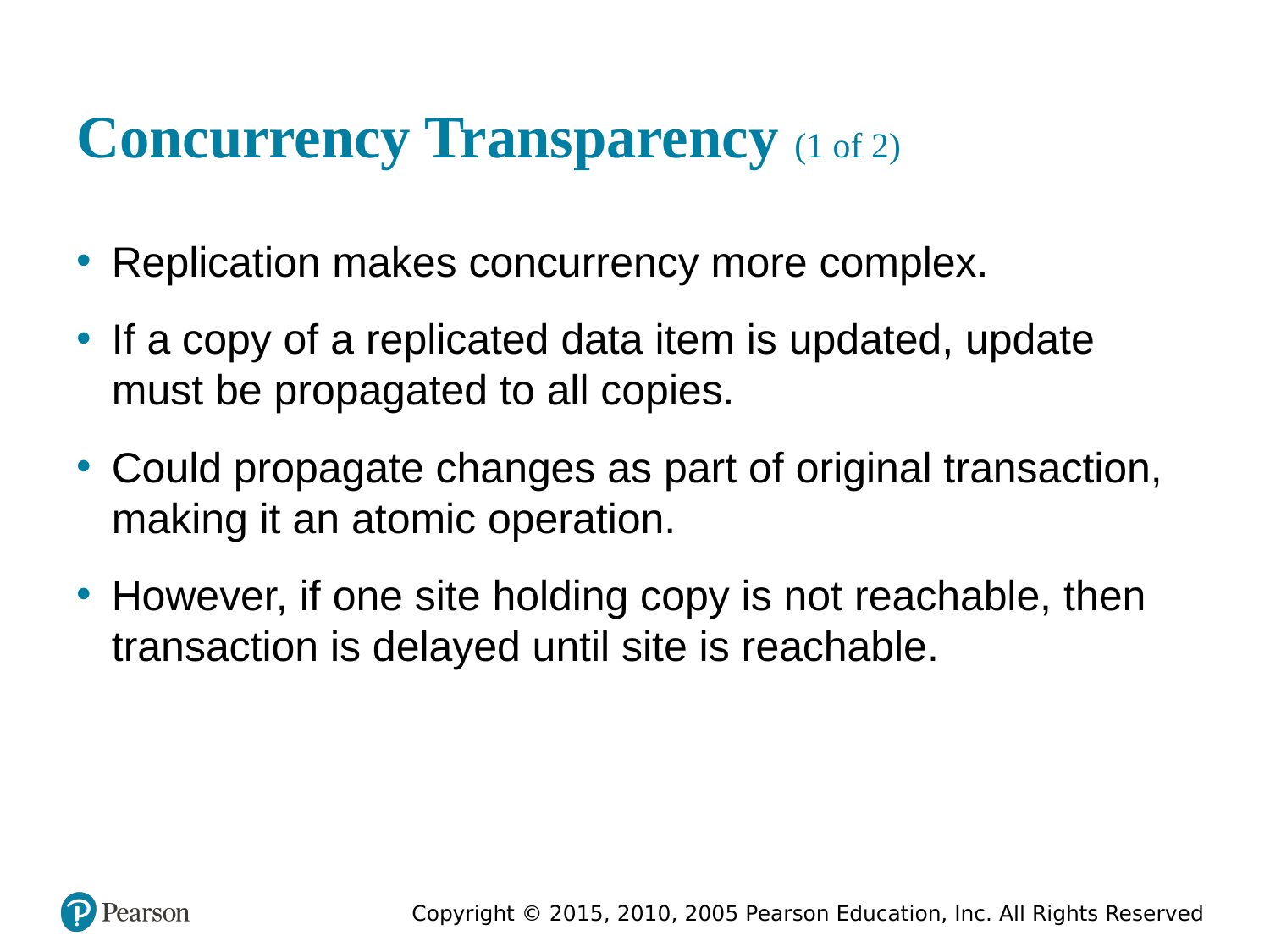

# Concurrency Transparency (1 of 2)
Replication makes concurrency more complex.
If a copy of a replicated data item is updated, update must be propagated to all copies.
Could propagate changes as part of original transaction, making it an atomic operation.
However, if one site holding copy is not reachable, then transaction is delayed until site is reachable.